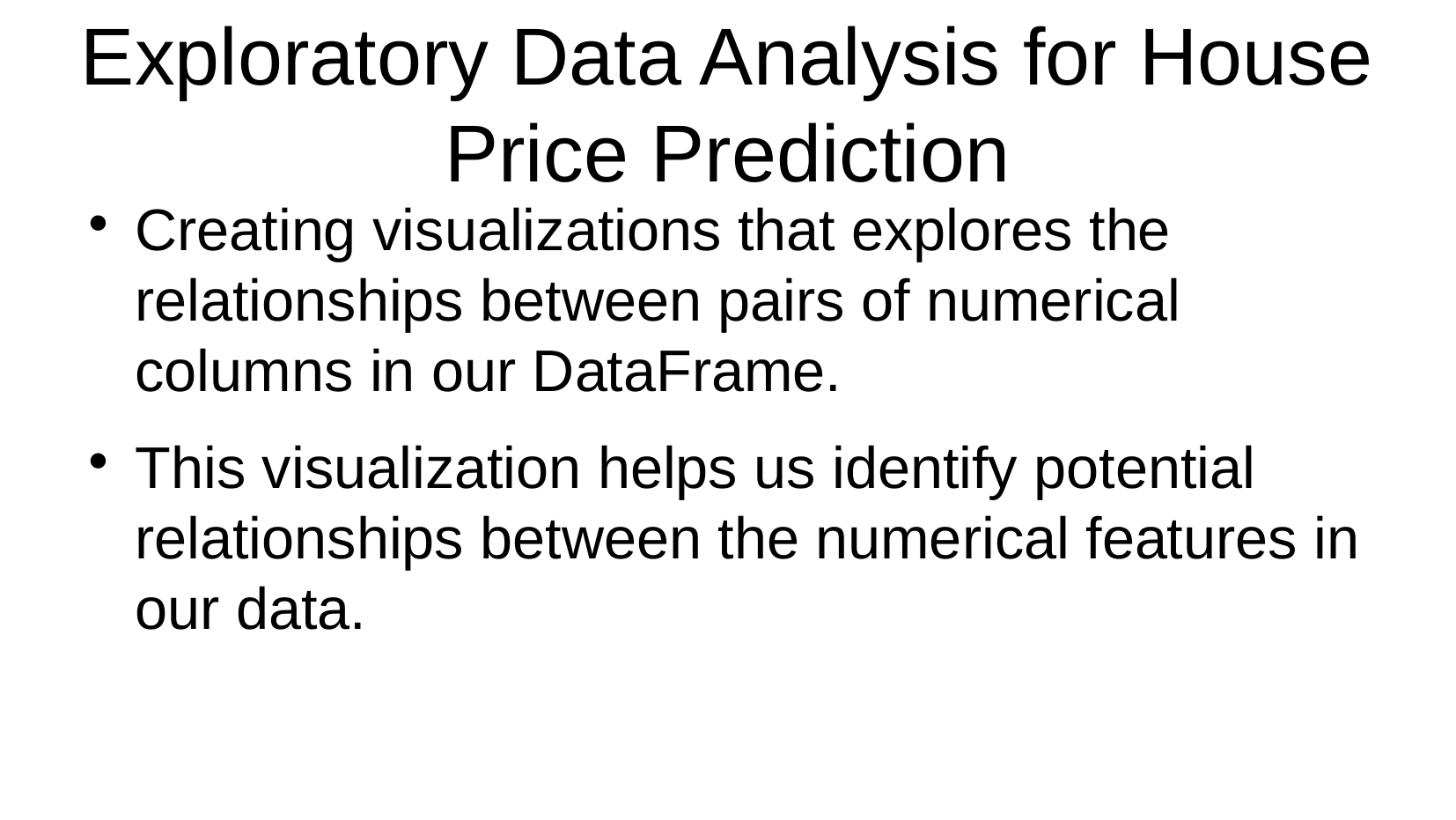

# Exploratory Data Analysis for House Price Prediction
Creating visualizations that explores the relationships between pairs of numerical columns in our DataFrame.
This visualization helps us identify potential relationships between the numerical features in our data.